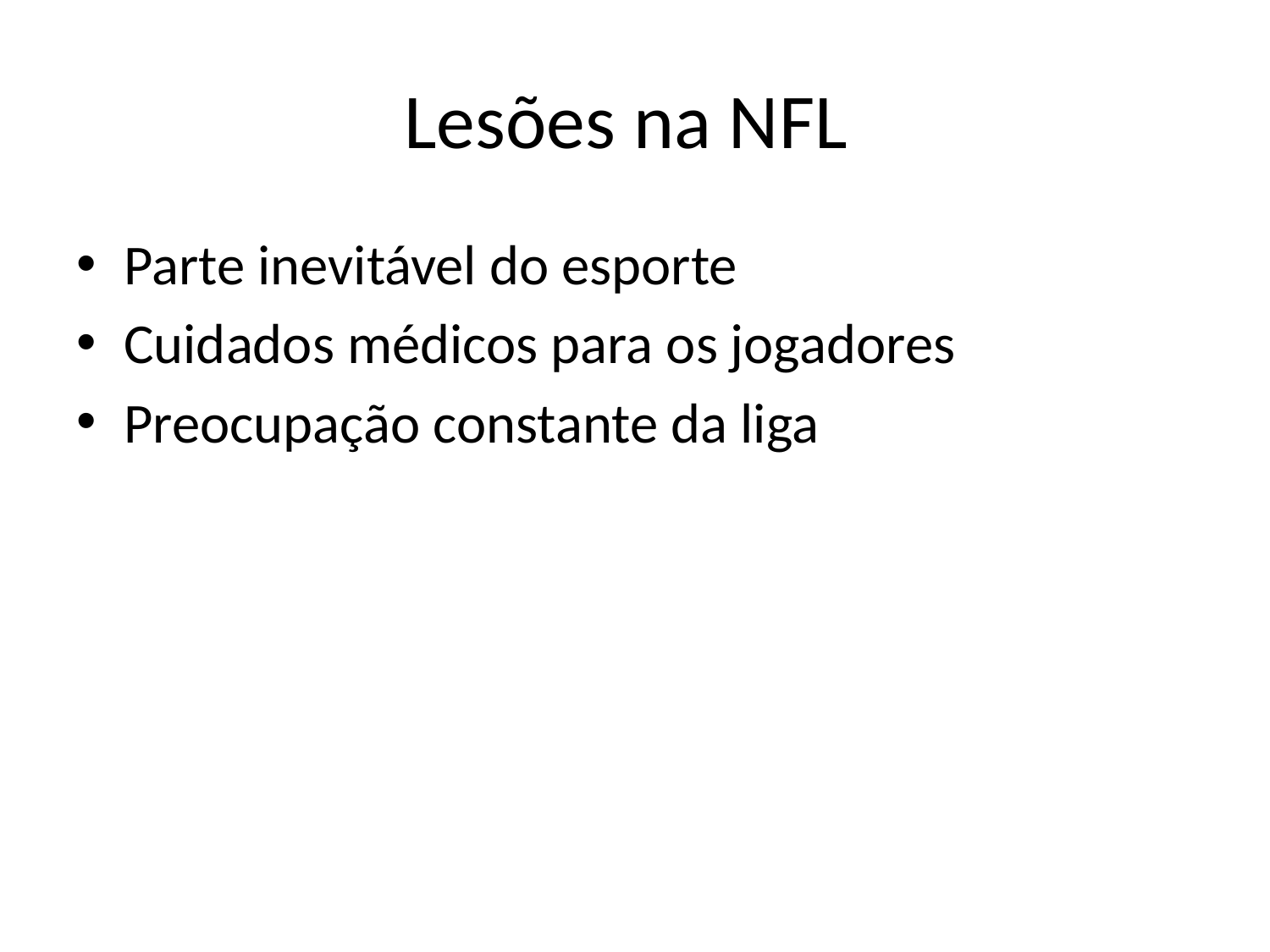

# Lesões na NFL
Parte inevitável do esporte
Cuidados médicos para os jogadores
Preocupação constante da liga